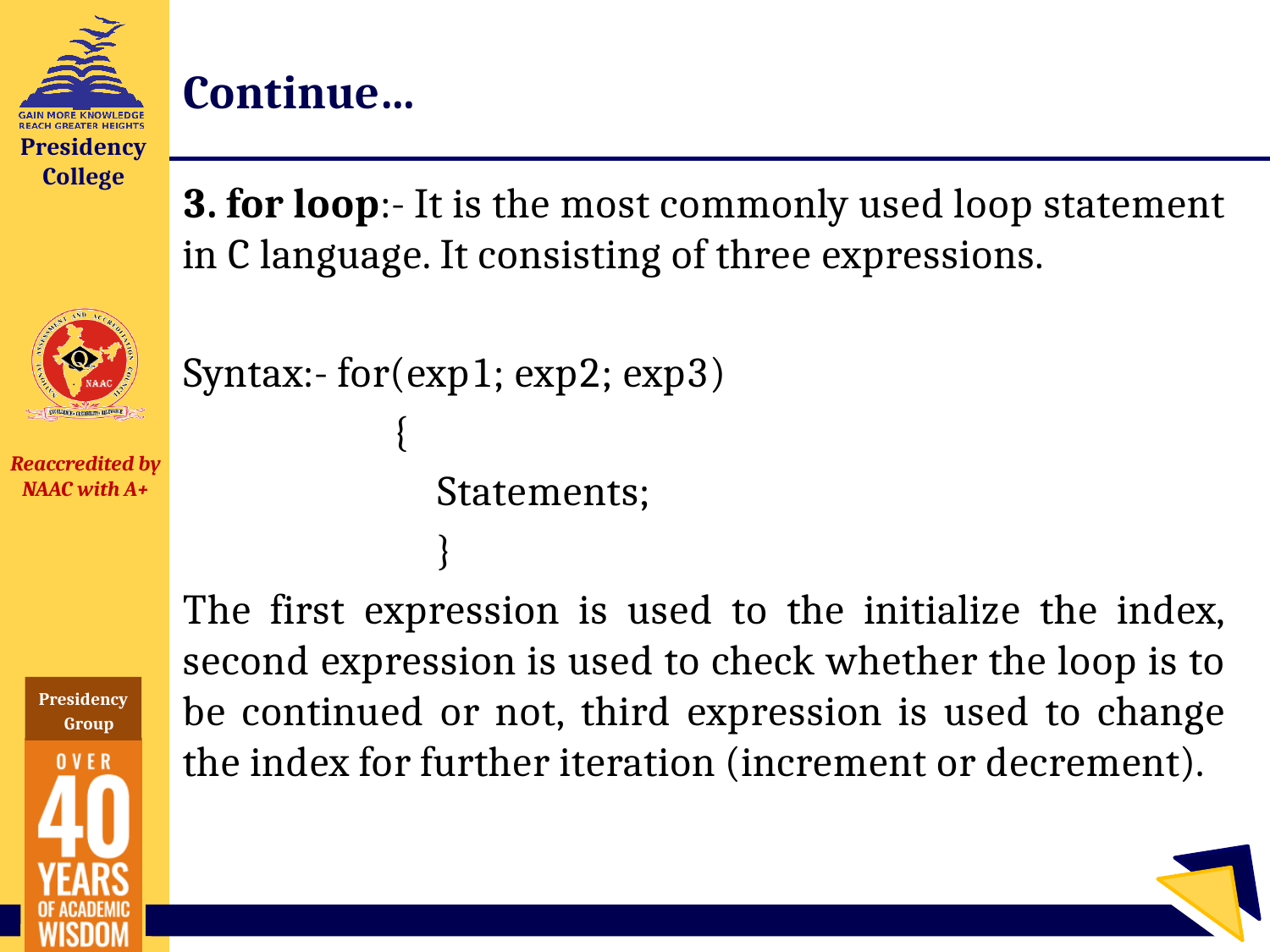

# Continue…
3. for loop:- It is the most commonly used loop statement in C language. It consisting of three expressions.

Syntax:- for(exp1; exp2; exp3)
	         {
		Statements;
		}
The first expression is used to the initialize the index, second expression is used to check whether the loop is to be continued or not, third expression is used to change the index for further iteration (increment or decrement).